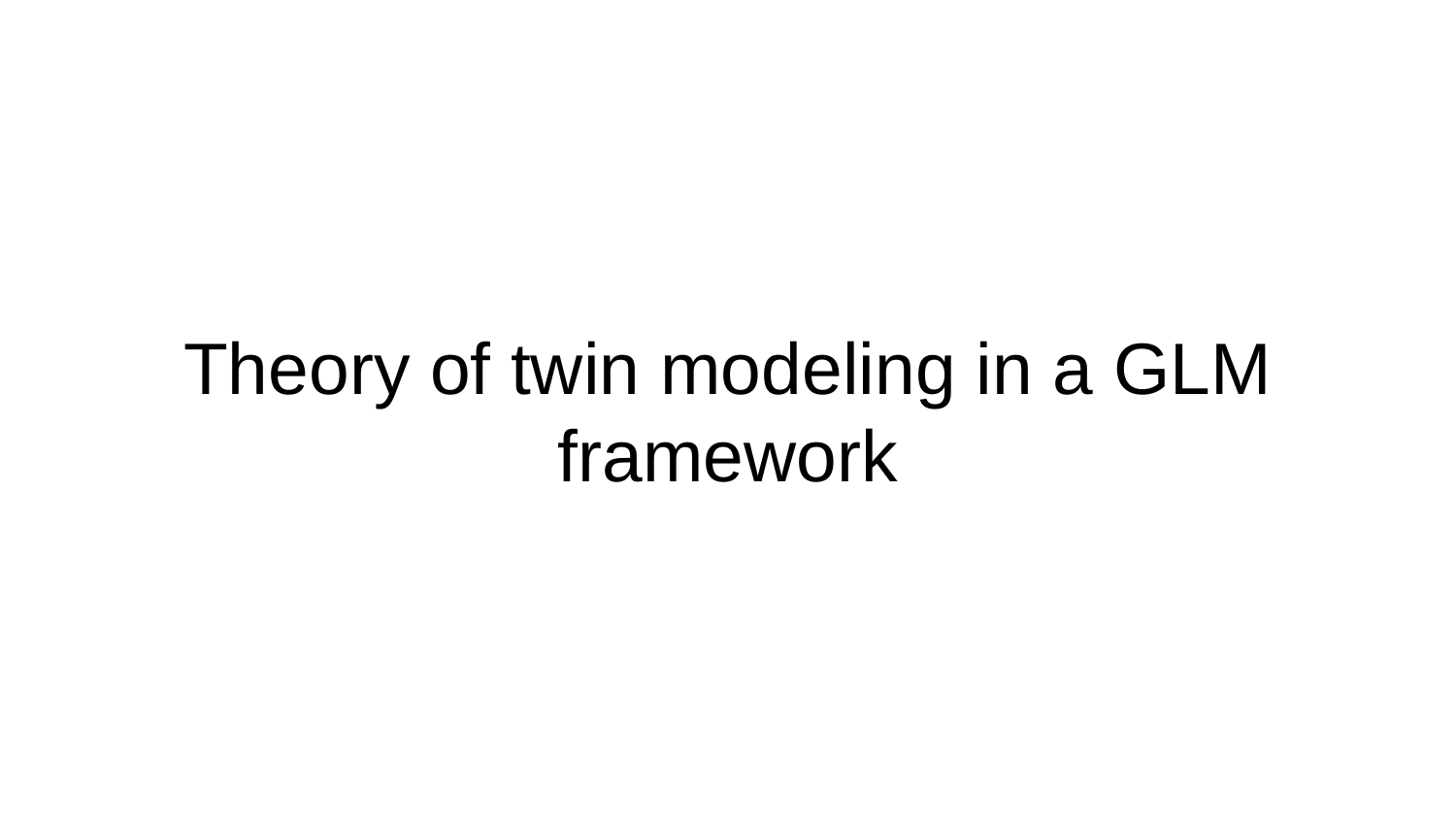

# Theory of twin modeling in a GLM framework